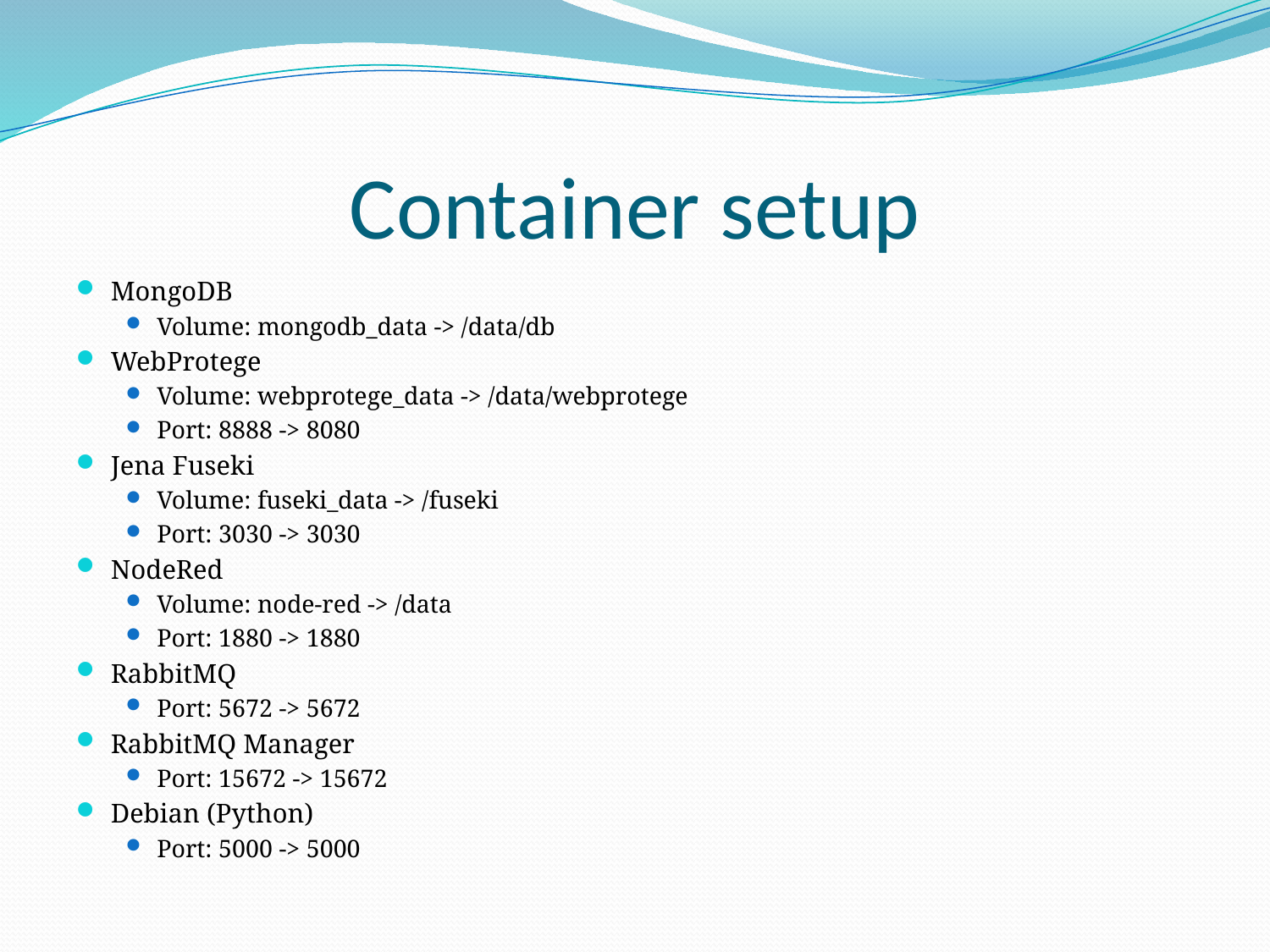

# Container setup
MongoDB
Volume: mongodb_data -> /data/db
WebProtege
Volume: webprotege_data -> /data/webprotege
Port: 8888 -> 8080
Jena Fuseki
Volume: fuseki_data -> /fuseki
Port: 3030 -> 3030
NodeRed
Volume: node-red -> /data
Port: 1880 -> 1880
RabbitMQ
Port: 5672 -> 5672
RabbitMQ Manager
Port: 15672 -> 15672
Debian (Python)
Port: 5000 -> 5000